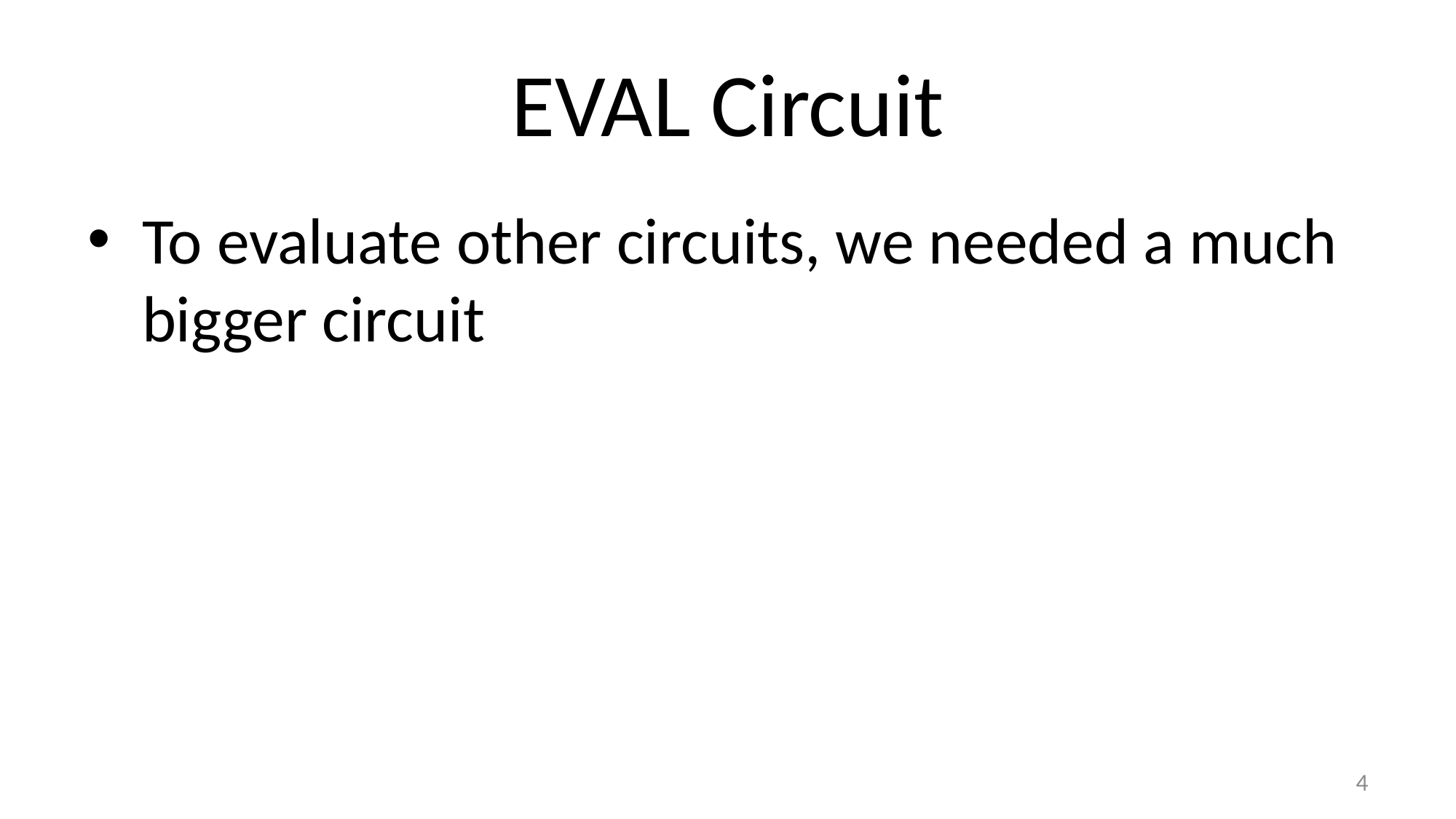

# EVAL Circuit
To evaluate other circuits, we needed a much bigger circuit
4